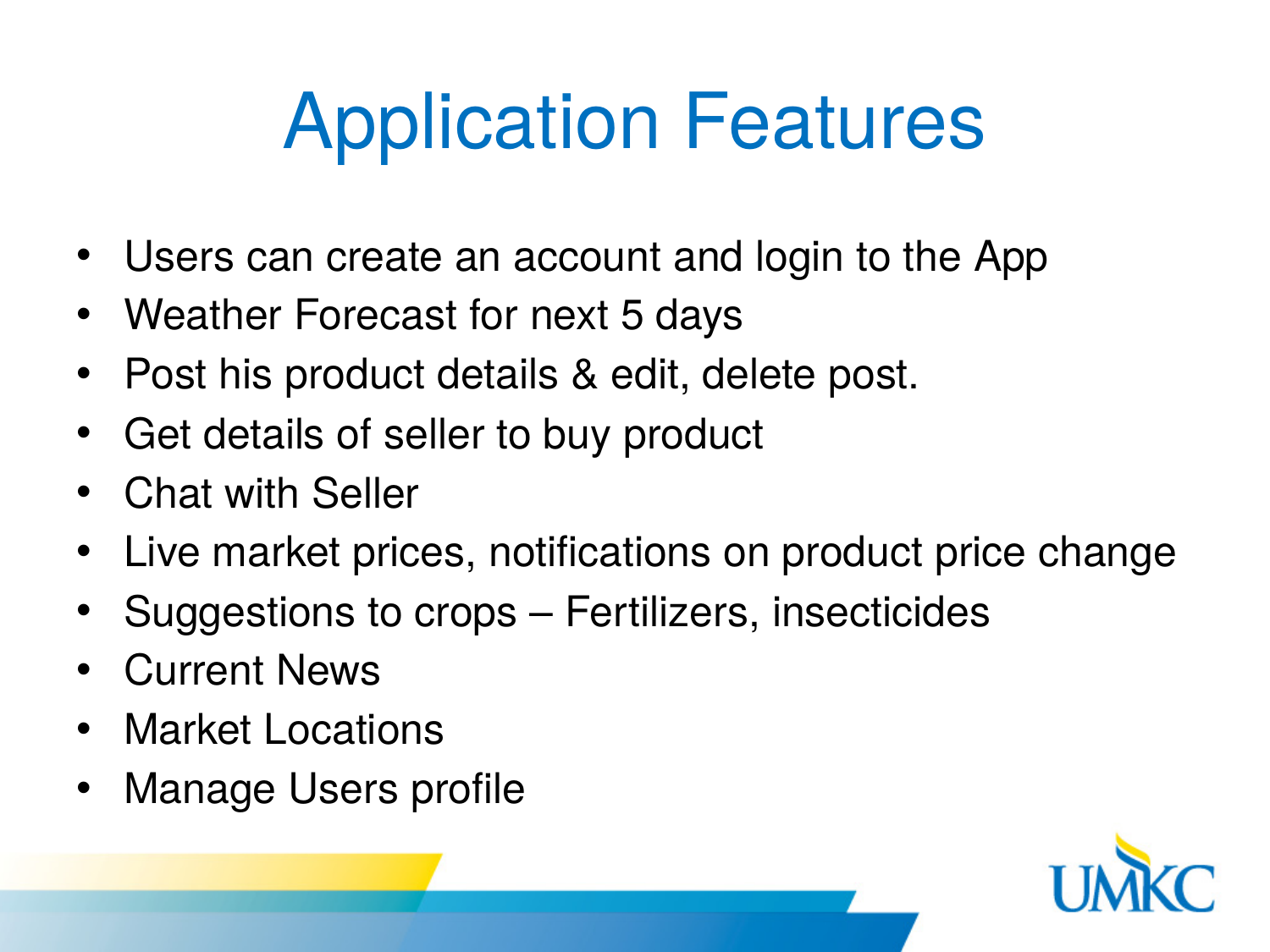

# Application Features
Users can create an account and login to the App
Weather Forecast for next 5 days
Post his product details & edit, delete post.
Get details of seller to buy product
Chat with Seller
Live market prices, notifications on product price change
Suggestions to crops – Fertilizers, insecticides
Current News
Market Locations
Manage Users profile